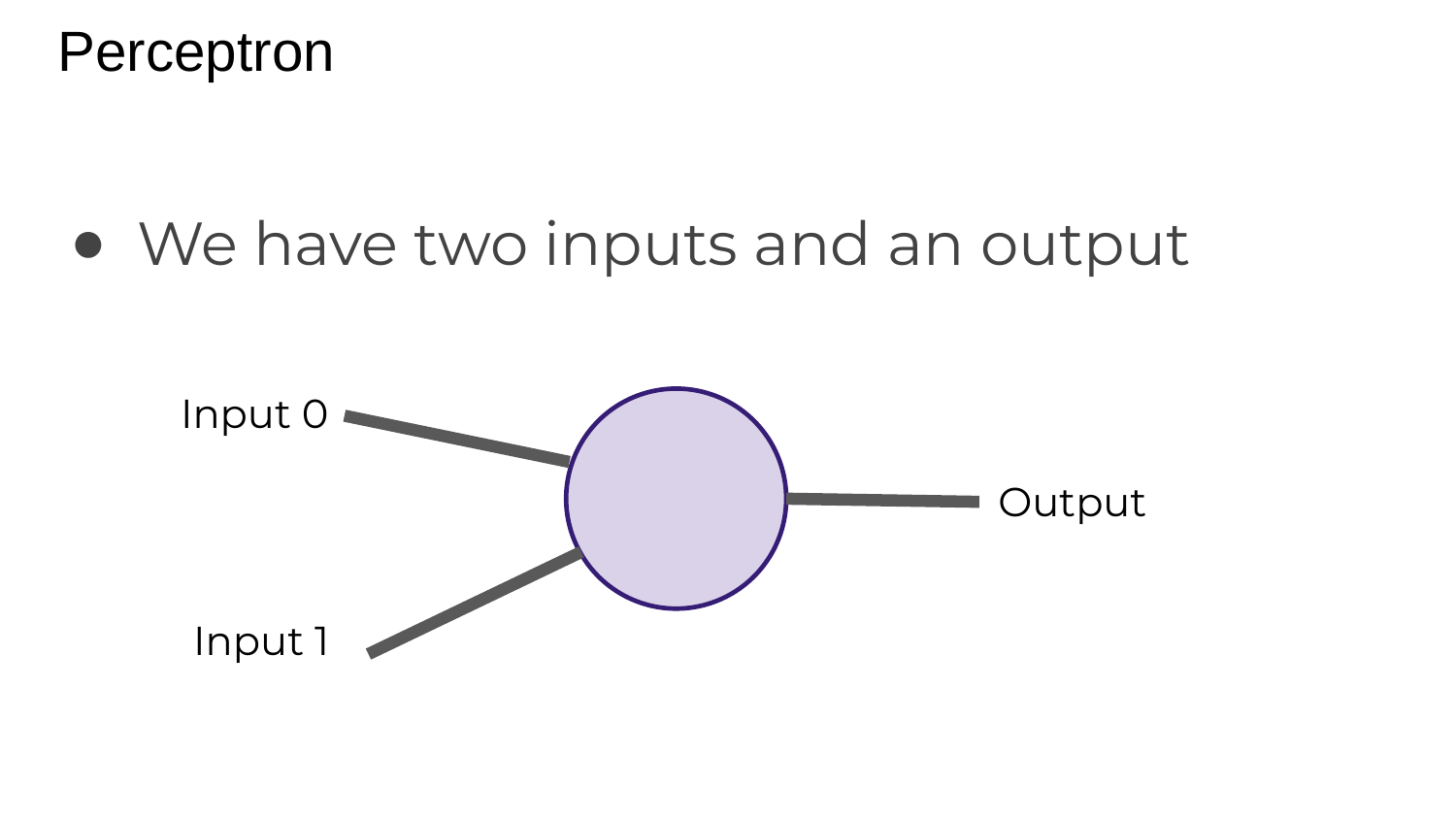

# Perceptron
We have two inputs and an output
Input 0

Output
Input 1